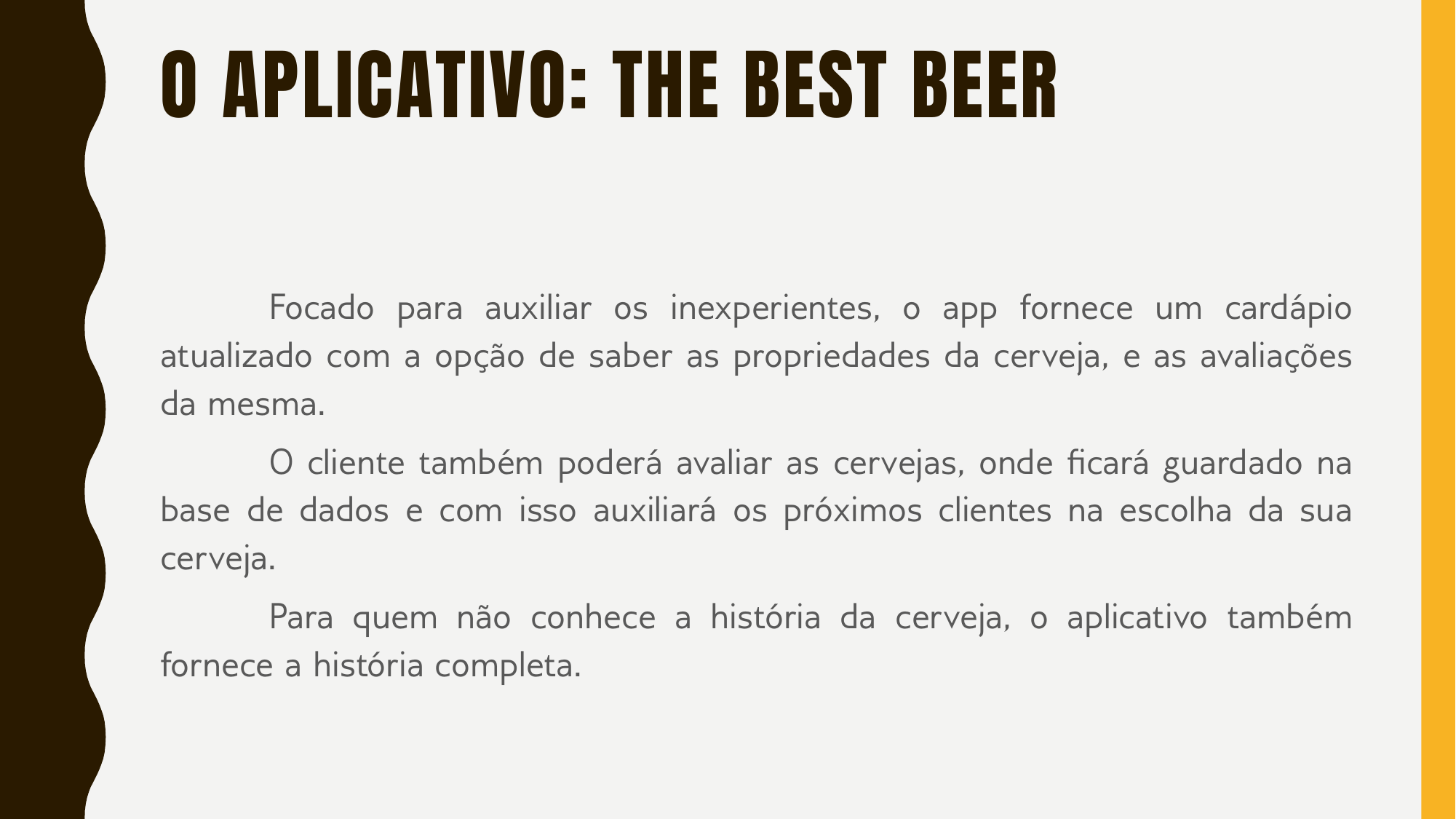

# o aplicativo: the best beer
	Focado para auxiliar os inexperientes, o app fornece um cardápio atualizado com a opção de saber as propriedades da cerveja, e as avaliações da mesma.
	O cliente também poderá avaliar as cervejas, onde ficará guardado na base de dados e com isso auxiliará os próximos clientes na escolha da sua cerveja.
	Para quem não conhece a história da cerveja, o aplicativo também fornece a história completa.